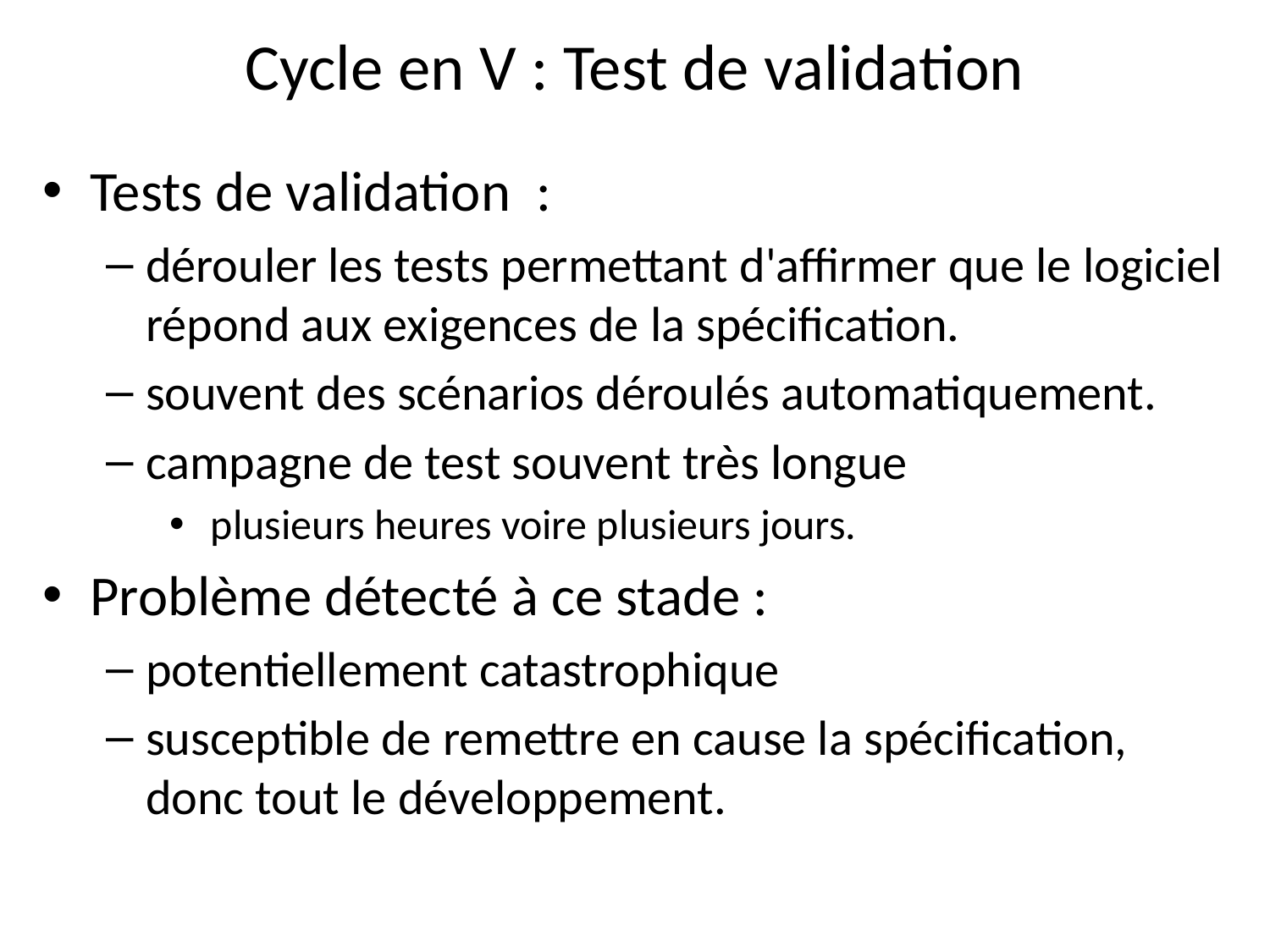

# Cycle en V : Test de validation
Tests de validation  :
dérouler les tests permettant d'affirmer que le logiciel répond aux exigences de la spécification.
souvent des scénarios déroulés automatiquement.
campagne de test souvent très longue
 plusieurs heures voire plusieurs jours.
Problème détecté à ce stade :
potentiellement catastrophique
susceptible de remettre en cause la spécification, donc tout le développement.